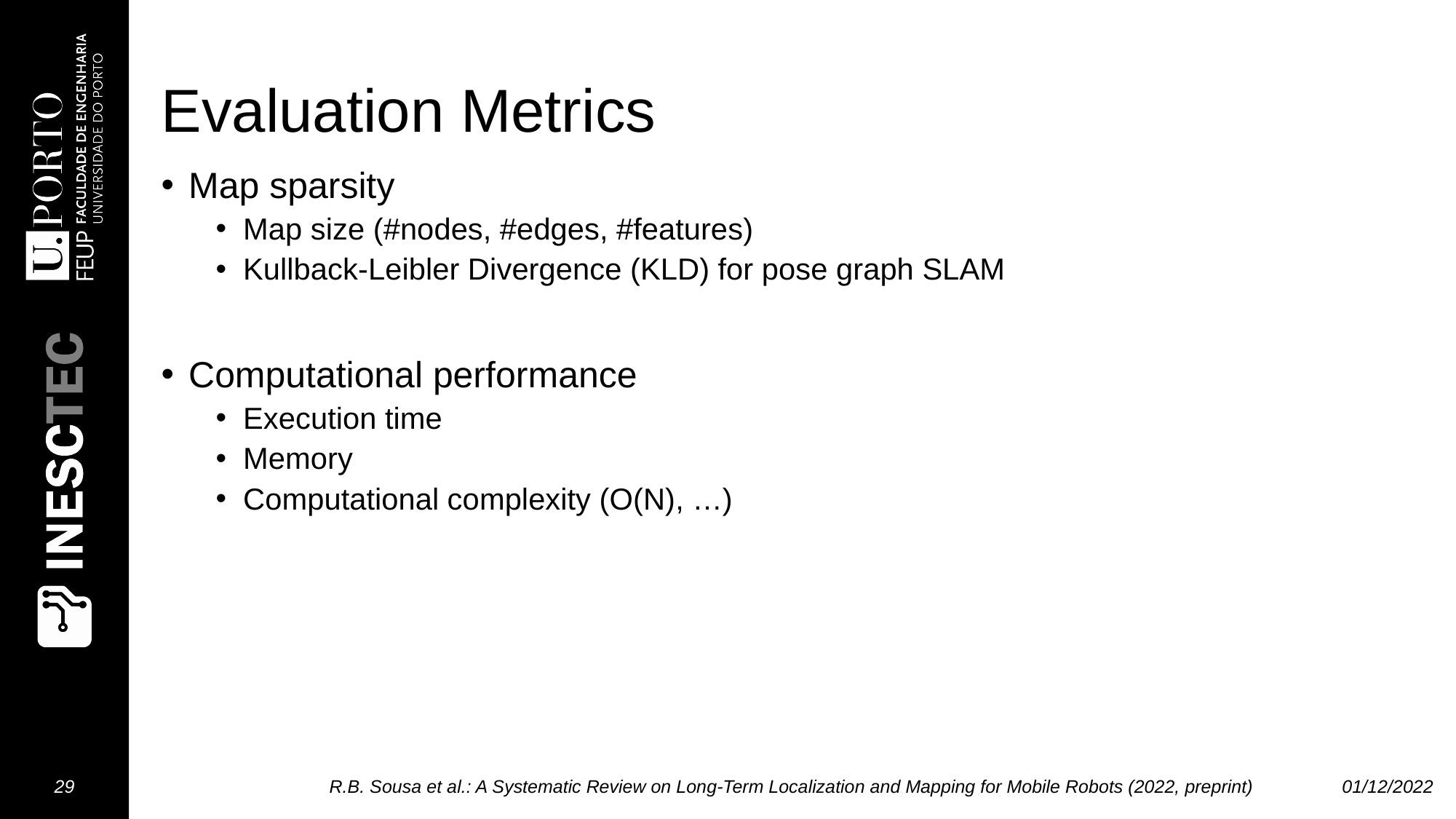

# Evaluation Metrics
Map sparsity
Map size (#nodes, #edges, #features)
Kullback-Leibler Divergence (KLD) for pose graph SLAM

Computational performance
Execution time
Memory
Computational complexity (O(N), …)

29
R.B. Sousa et al.: A Systematic Review on Long-Term Localization and Mapping for Mobile Robots (2022, preprint)
01/12/2022